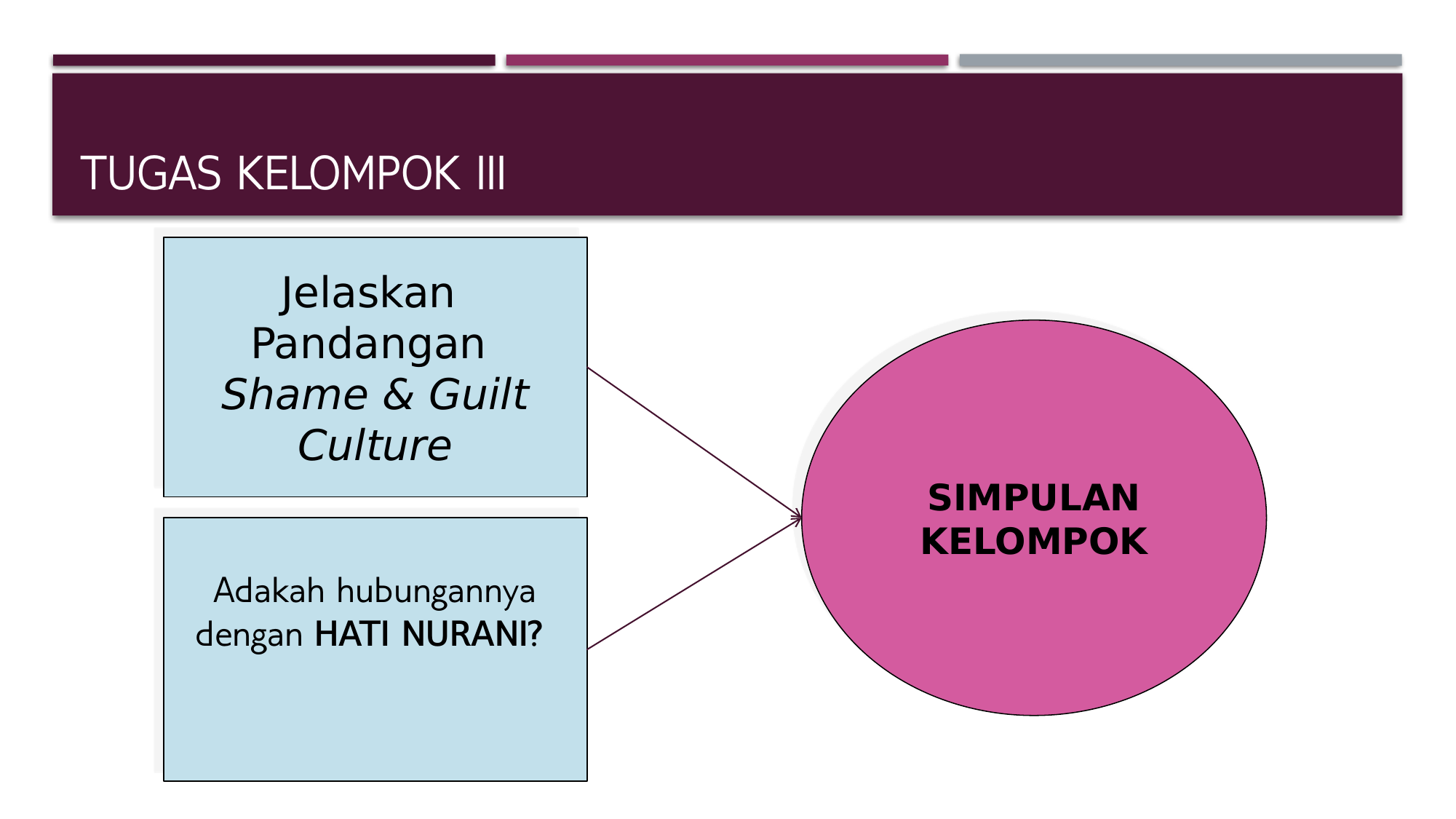

# Tugas Kelompok IiI
Jelaskan
Pandangan
Shame & Guilt
Culture
SIMPULAN
KELOMPOK

Adakah hubungannya dengan HATI NURANI?